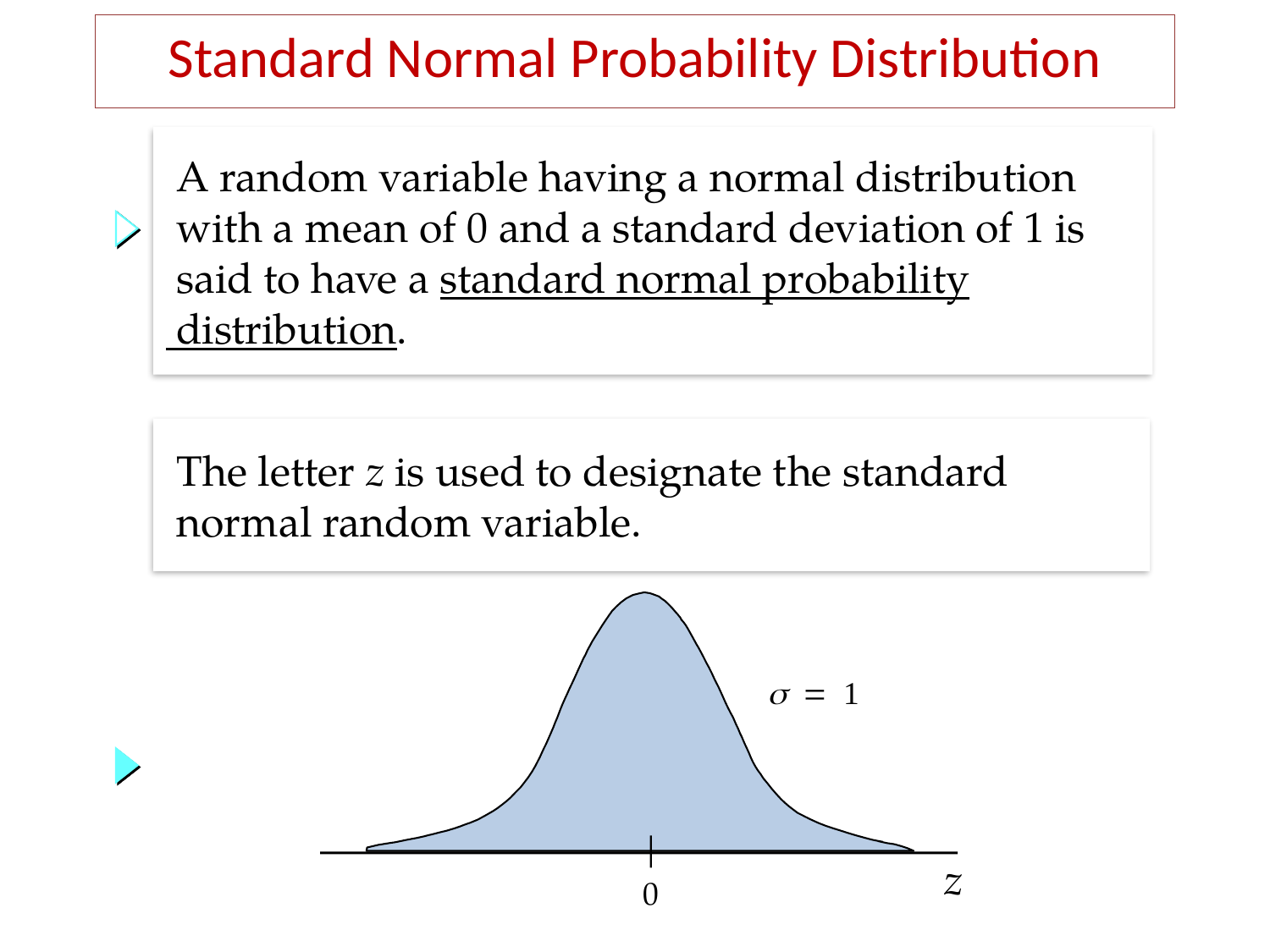

Standard Normal Probability Distribution
 A random variable having a normal distribution
 with a mean of 0 and a standard deviation of 1 is
 said to have a standard normal probability
 distribution.

 The letter z is used to designate the standard
 normal random variable.

σ = 1

z

0